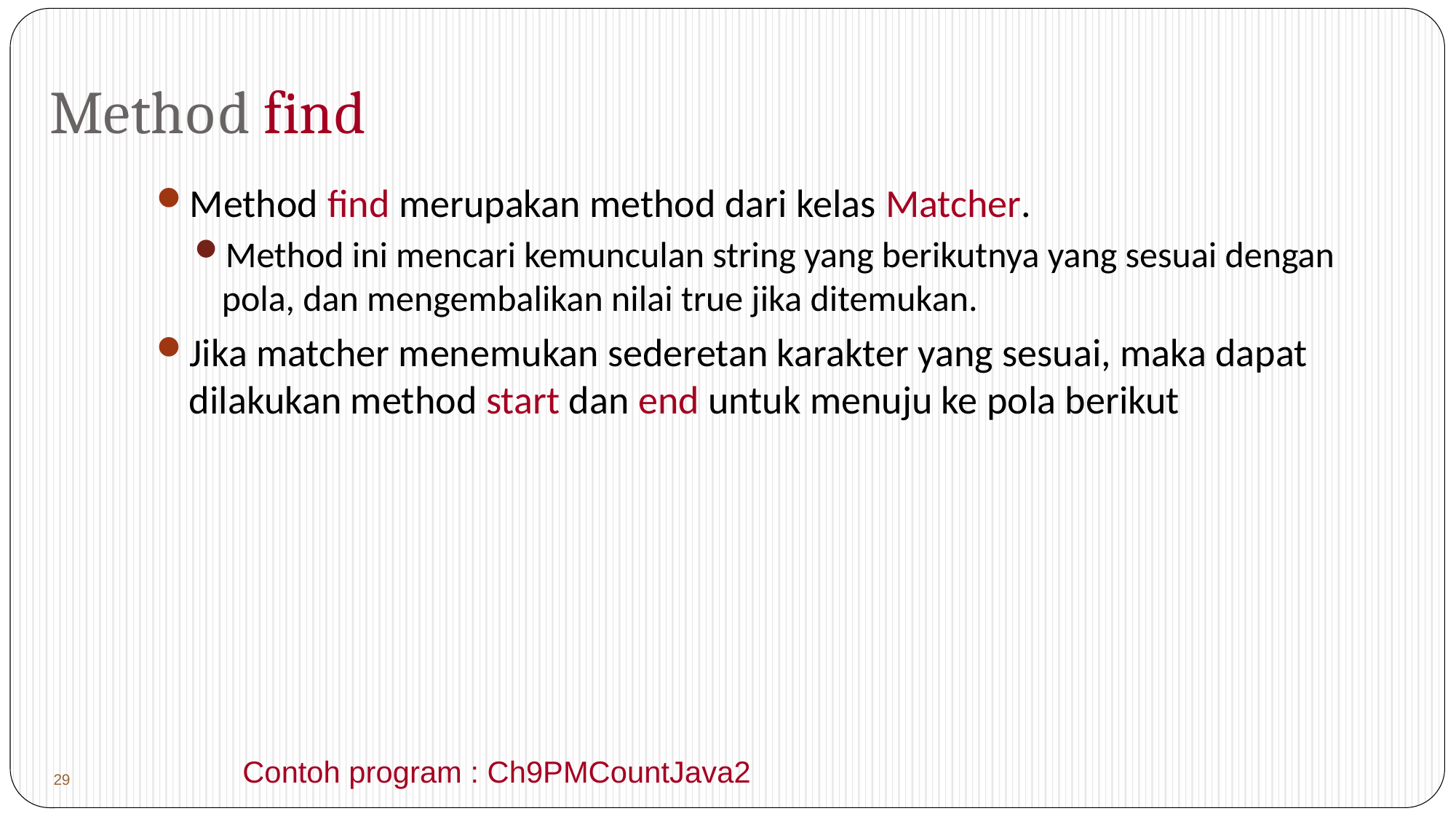

# Method find
Method find merupakan method dari kelas Matcher.
Method ini mencari kemunculan string yang berikutnya yang sesuai dengan pola, dan mengembalikan nilai true jika ditemukan.
Jika matcher menemukan sederetan karakter yang sesuai, maka dapat dilakukan method start dan end untuk menuju ke pola berikut

 29

Contoh program : Ch9PMCountJava2